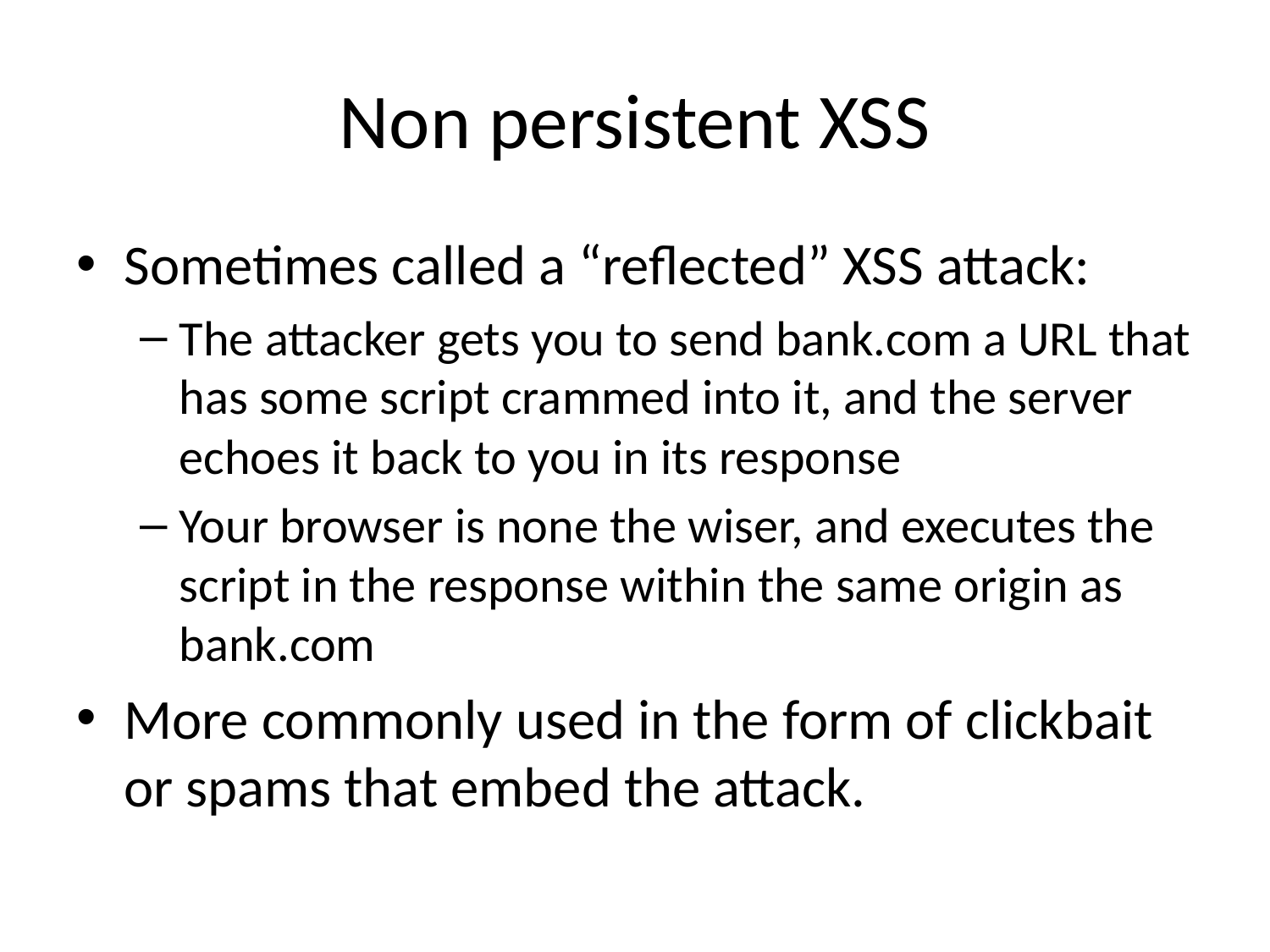

# Non persistent XSS
Sometimes called a “reflected” XSS attack:
The attacker gets you to send bank.com a URL that has some script crammed into it, and the server echoes it back to you in its response
Your browser is none the wiser, and executes the script in the response within the same origin as bank.com
More commonly used in the form of clickbait or spams that embed the attack.